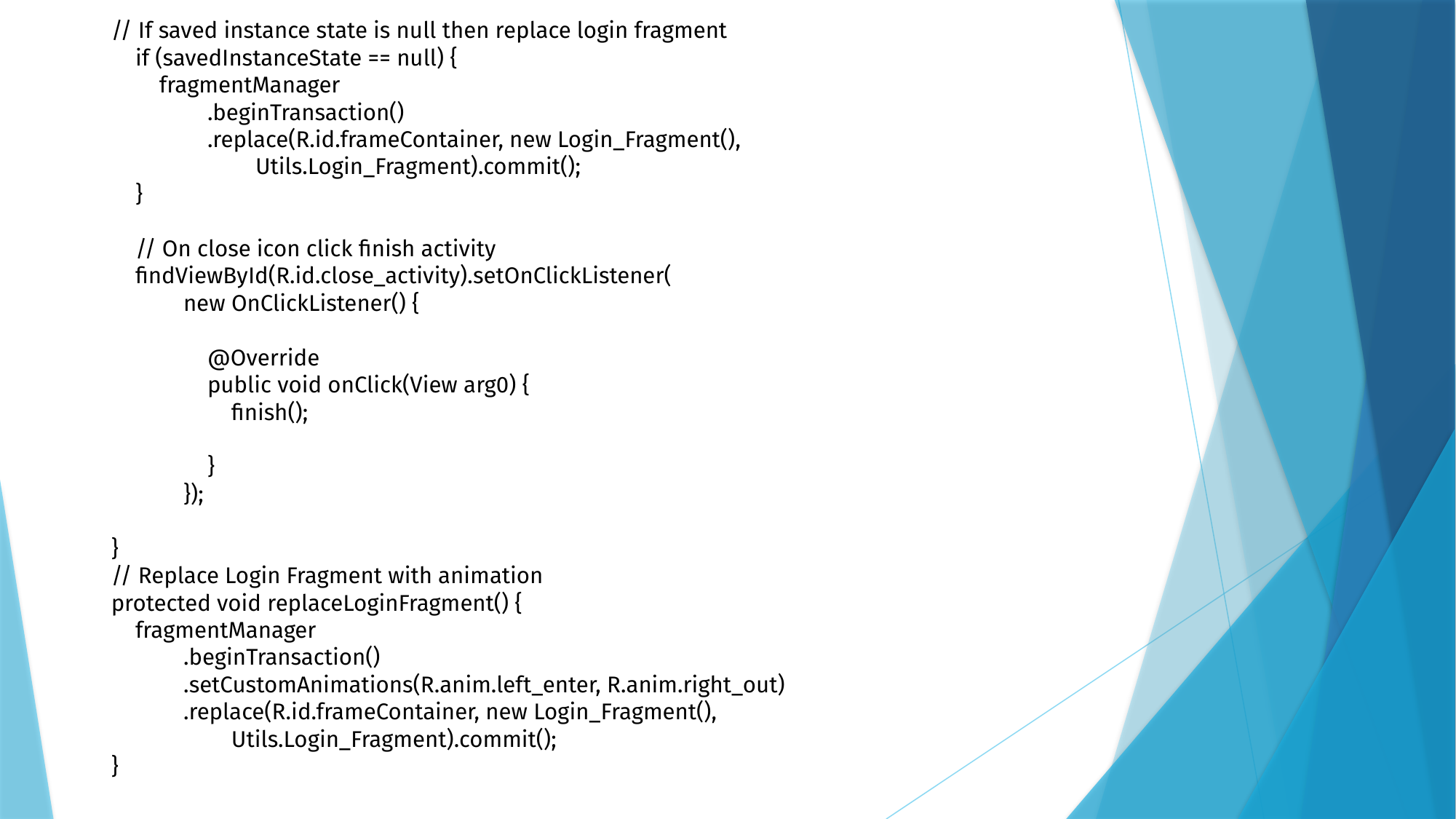

// If saved instance state is null then replace login fragment
        if (savedInstanceState == null) {
            fragmentManager
                    .beginTransaction()
                    .replace(R.id.frameContainer, new Login_Fragment(),
                            Utils.Login_Fragment).commit();
        }
        // On close icon click finish activity
        findViewById(R.id.close_activity).setOnClickListener(
                new OnClickListener() {
                    @Override
                    public void onClick(View arg0) {
                        finish();
                    }
                });
    }
    // Replace Login Fragment with animation
    protected void replaceLoginFragment() {
        fragmentManager
                .beginTransaction()
                .setCustomAnimations(R.anim.left_enter, R.anim.right_out)
                .replace(R.id.frameContainer, new Login_Fragment(),
                        Utils.Login_Fragment).commit();
    }